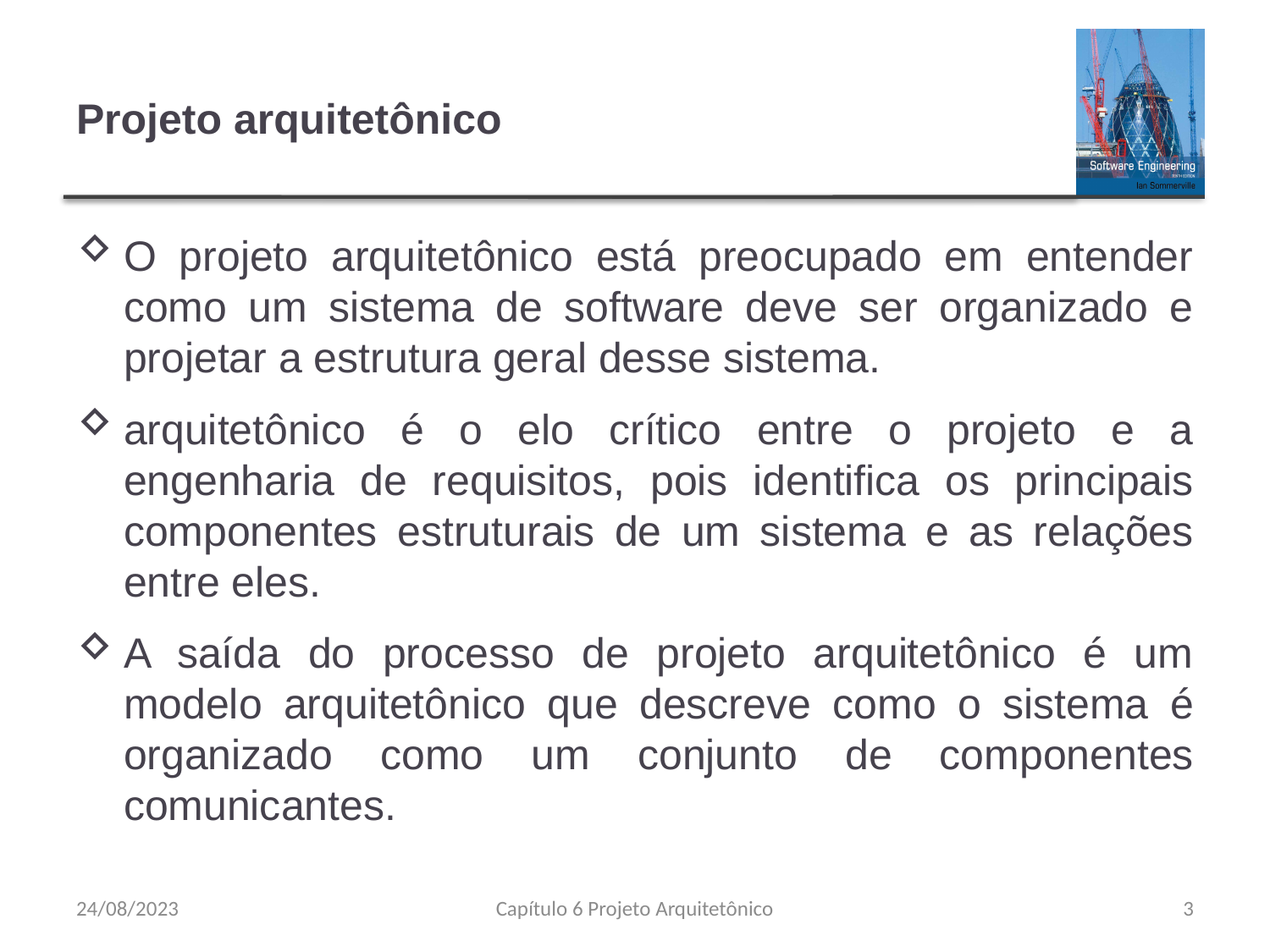

# Projeto arquitetônico
O projeto arquitetônico está preocupado em entender como um sistema de software deve ser organizado e projetar a estrutura geral desse sistema.
arquitetônico é o elo crítico entre o projeto e a engenharia de requisitos, pois identifica os principais componentes estruturais de um sistema e as relações entre eles.
A saída do processo de projeto arquitetônico é um modelo arquitetônico que descreve como o sistema é organizado como um conjunto de componentes comunicantes.

24/08/2023
Capítulo 6 Projeto Arquitetônico
3